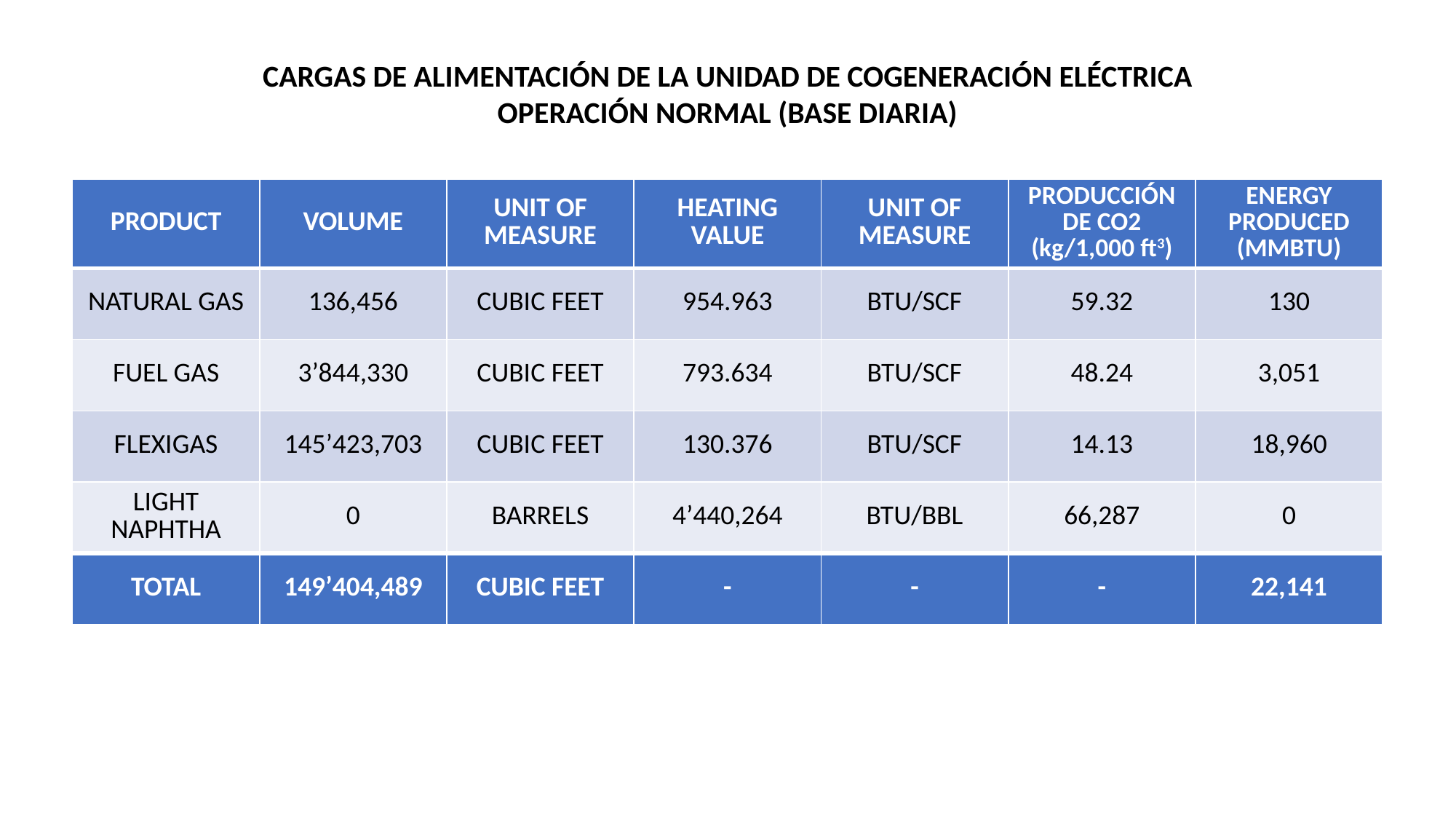

CARGAS DE ALIMENTACIÓN DE LA UNIDAD DE COGENERACIÓN ELÉCTRICA
OPERACIÓN NORMAL (BASE DIARIA)
| PRODUCT | VOLUME | UNIT OF MEASURE | HEATING VALUE | UNIT OF MEASURE | PRODUCCIÓN DE CO2 (kg/1,000 ft3) | ENERGY PRODUCED (MMBTU) |
| --- | --- | --- | --- | --- | --- | --- |
| NATURAL GAS | 136,456 | CUBIC FEET | 954.963 | BTU/SCF | 59.32 | 130 |
| FUEL GAS | 3’844,330 | CUBIC FEET | 793.634 | BTU/SCF | 48.24 | 3,051 |
| FLEXIGAS | 145’423,703 | CUBIC FEET | 130.376 | BTU/SCF | 14.13 | 18,960 |
| LIGHT NAPHTHA | 0 | BARRELS | 4’440,264 | BTU/BBL | 66,287 | 0 |
| TOTAL | 149’404,489 | CUBIC FEET | - | - | - | 22,141 |